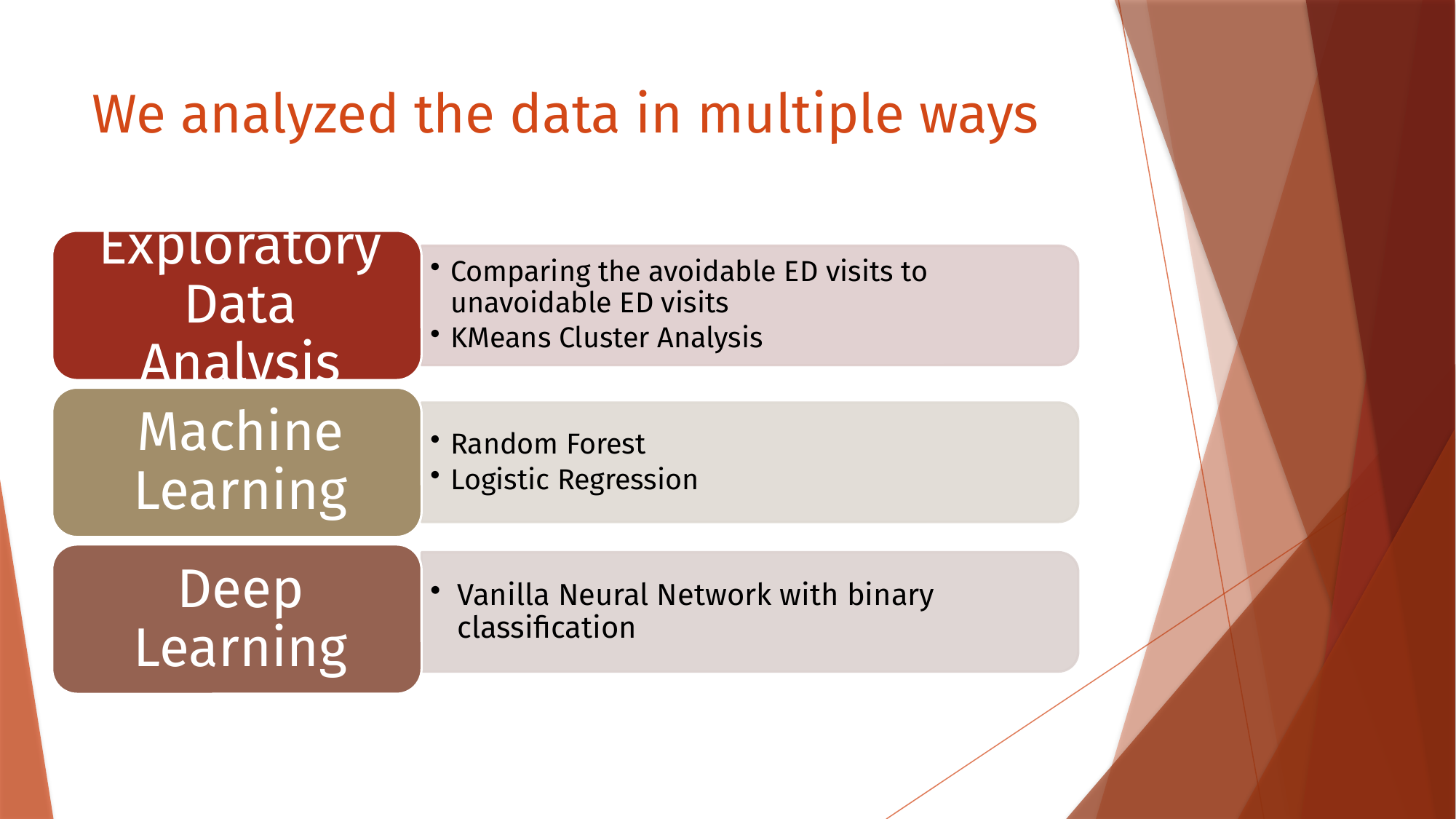

# We analyzed the data in multiple ways
Comparing the avoidable ED visits to unavoidable ED visits
KMeans Cluster Analysis
Exploratory Data Analysis
Random Forest
Logistic Regression
Machine Learning
Vanilla Neural Network with binary classification
Deep Learning